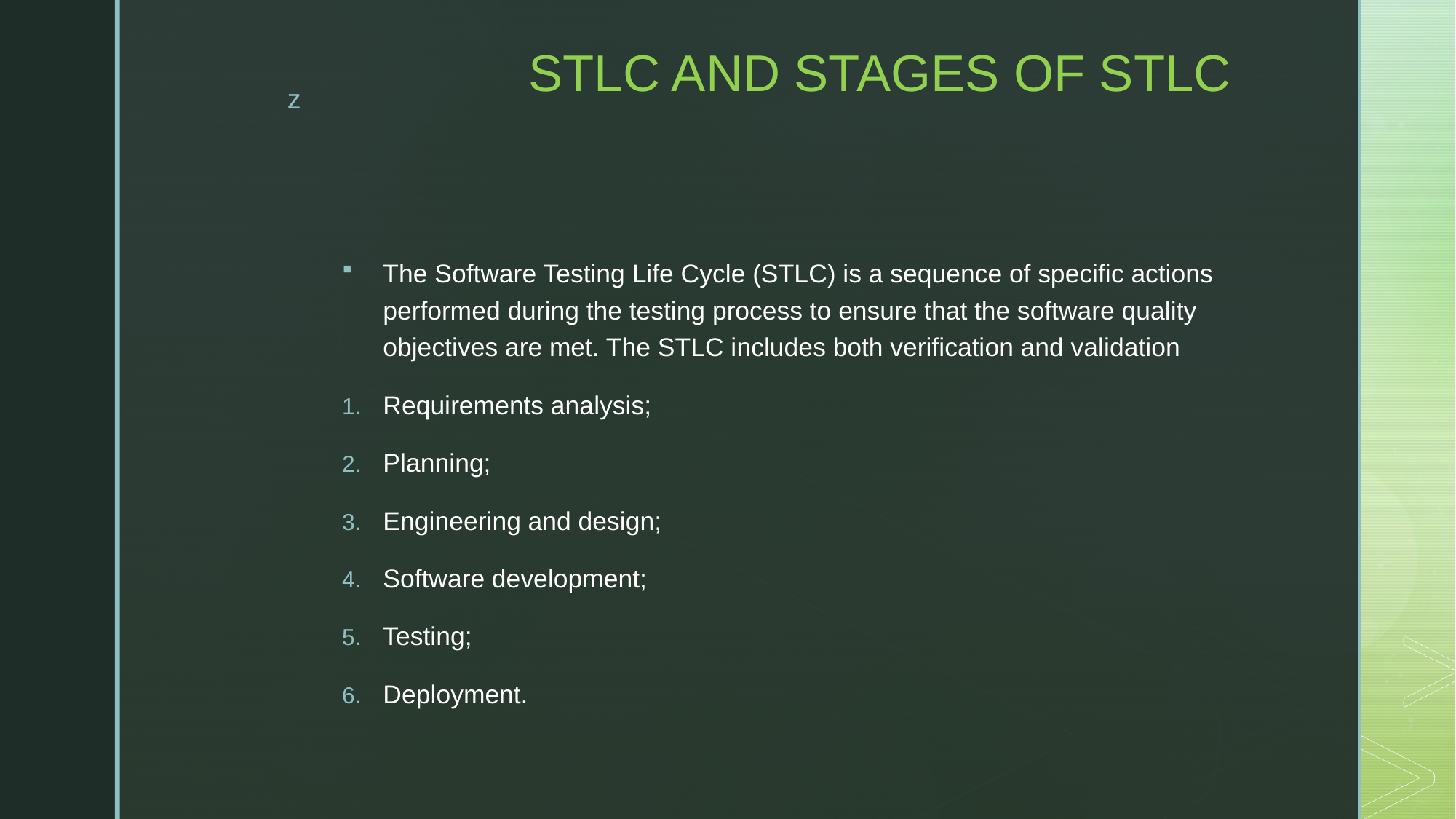

# STLC AND STAGES OF STLC
The Software Testing Life Cycle (STLC) is a sequence of specific actions performed during the testing process to ensure that the software quality objectives are met. The STLC includes both verification and validation
Requirements analysis;
Planning;
Engineering and design;
Software development;
Testing;
Deployment.